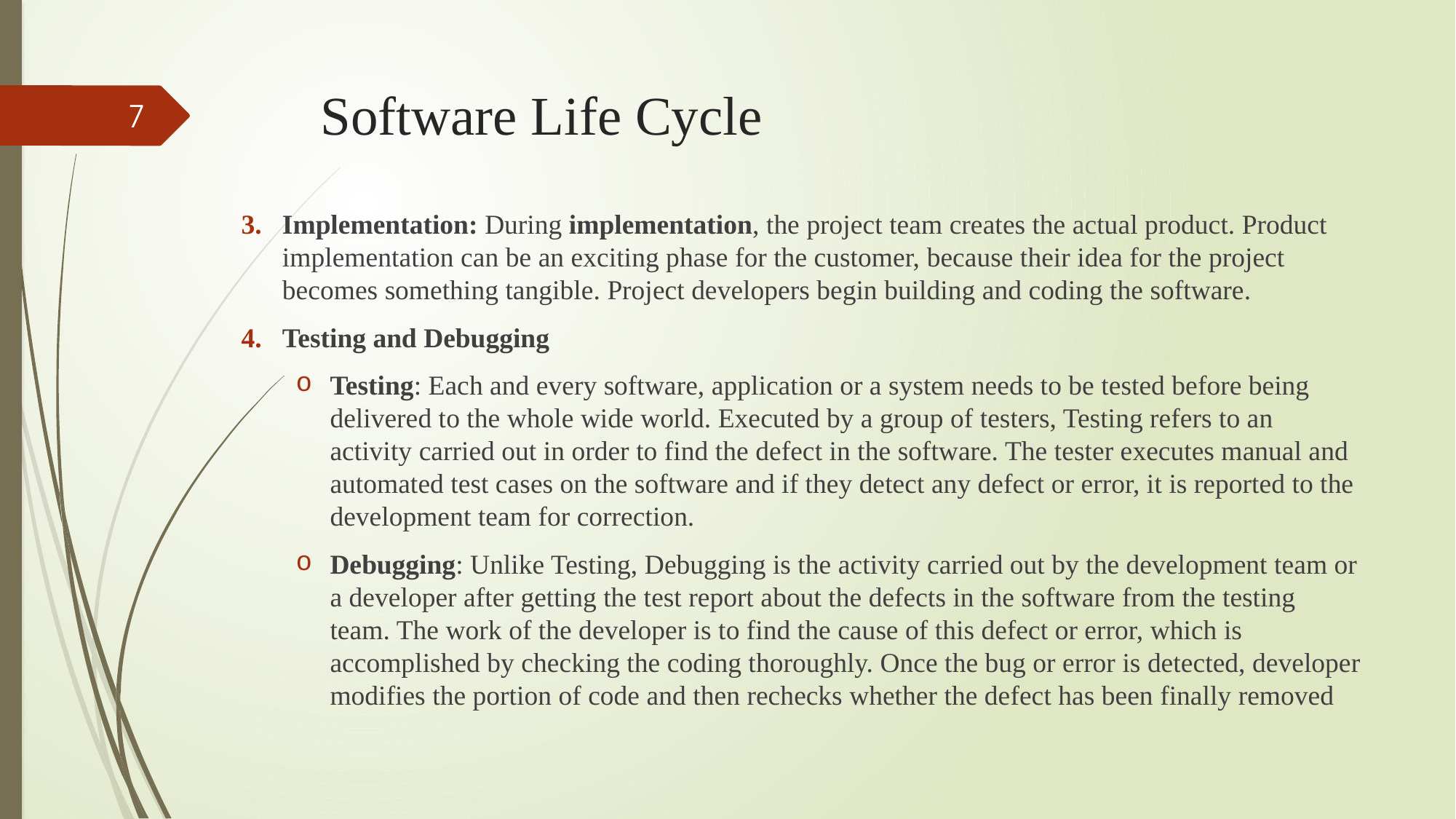

# Software Life Cycle
7
Implementation: During implementation, the project team creates the actual product. Product implementation can be an exciting phase for the customer, because their idea for the project becomes something tangible. Project developers begin building and coding the software.
Testing and Debugging
Testing: Each and every software, application or a system needs to be tested before being delivered to the whole wide world. Executed by a group of testers, Testing refers to an activity carried out in order to find the defect in the software. The tester executes manual and automated test cases on the software and if they detect any defect or error, it is reported to the development team for correction.
Debugging: Unlike Testing, Debugging is the activity carried out by the development team or a developer after getting the test report about the defects in the software from the testing team. The work of the developer is to find the cause of this defect or error, which is accomplished by checking the coding thoroughly. Once the bug or error is detected, developer modifies the portion of code and then rechecks whether the defect has been finally removed